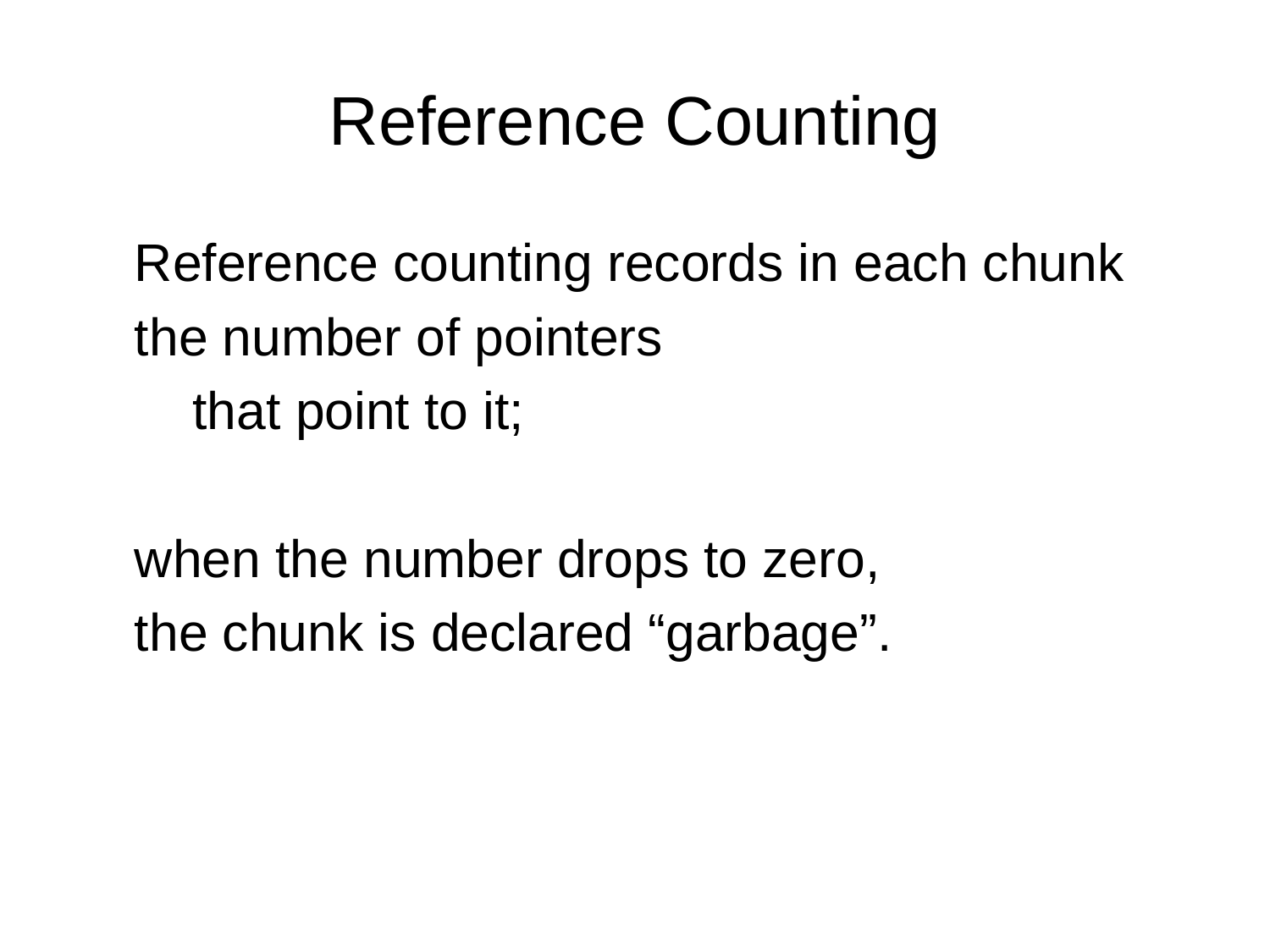

# Reference Counting
    Reference counting records in each chunk
    the number of pointers
        that point to it;

    when the number drops to zero,
    the chunk is declared “garbage”.